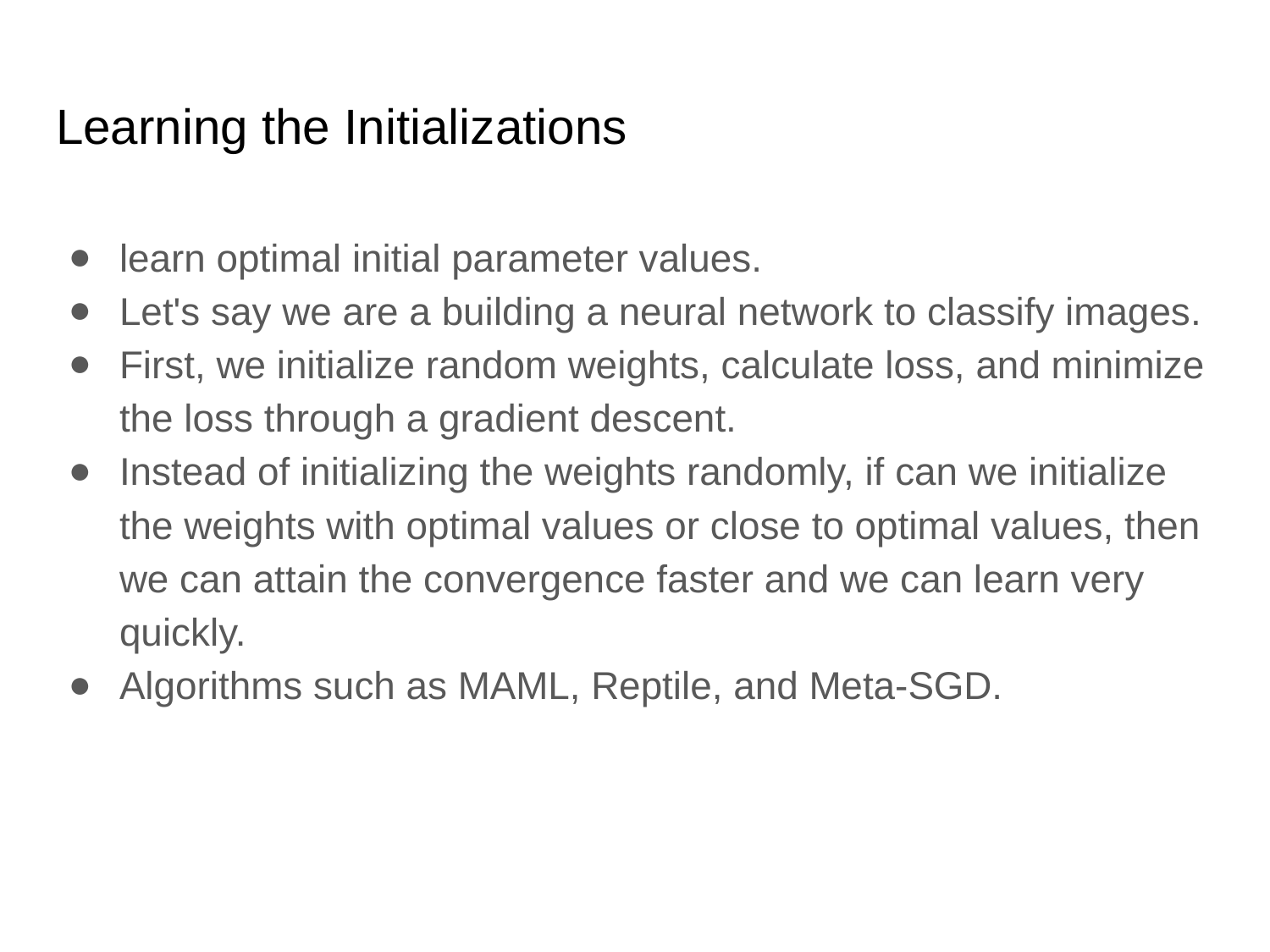

# Learning the Initializations
learn optimal initial parameter values.
Let's say we are a building a neural network to classify images.
First, we initialize random weights, calculate loss, and minimize the loss through a gradient descent.
Instead of initializing the weights randomly, if can we initialize the weights with optimal values or close to optimal values, then we can attain the convergence faster and we can learn very quickly.
Algorithms such as MAML, Reptile, and Meta-SGD.